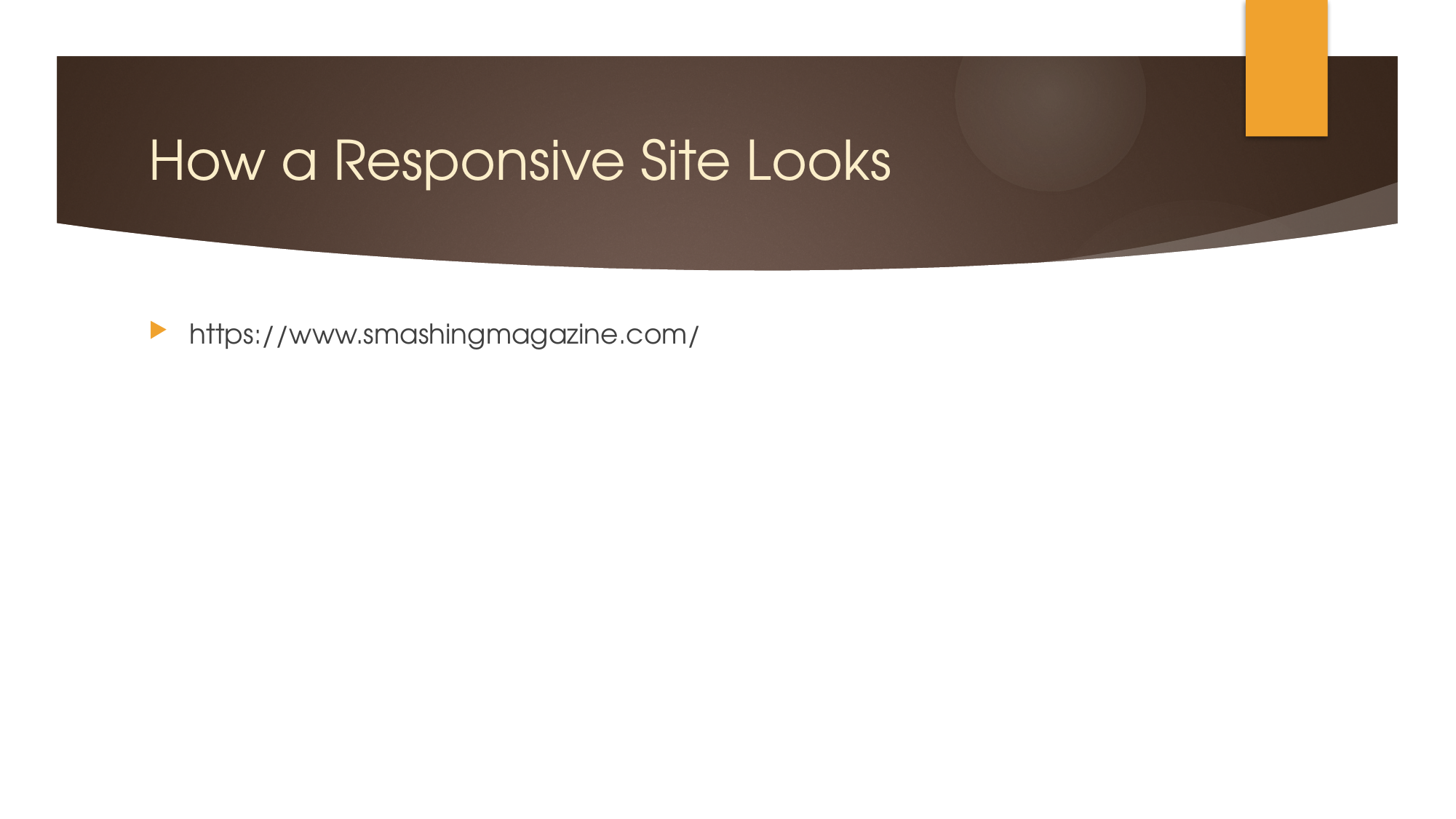

# How a Responsive Site Looks
https://www.smashingmagazine.com/